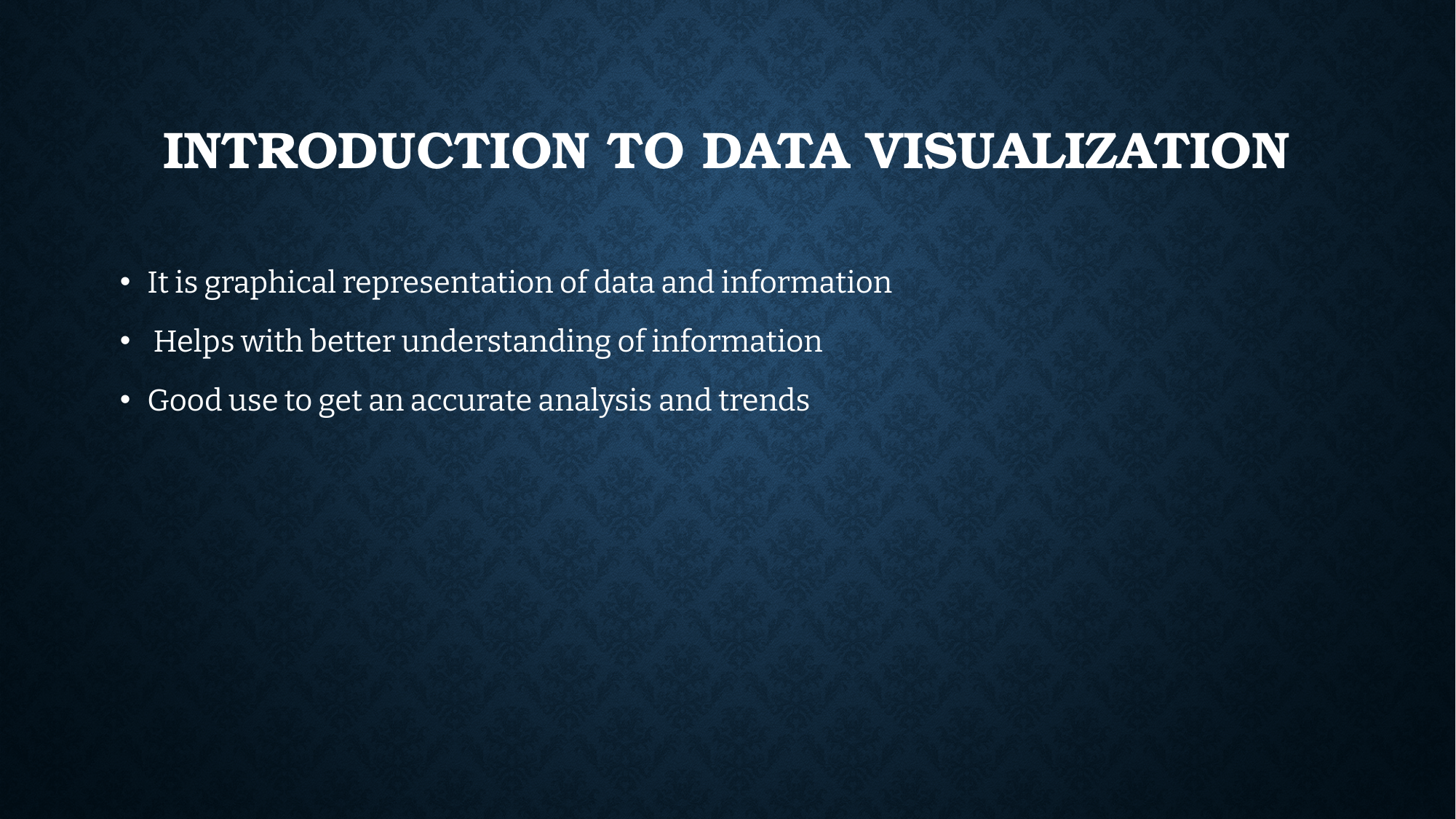

# Introduction to Data Visualization
It is graphical representation of data and information
 Helps with better understanding of information
Good use to get an accurate analysis and trends